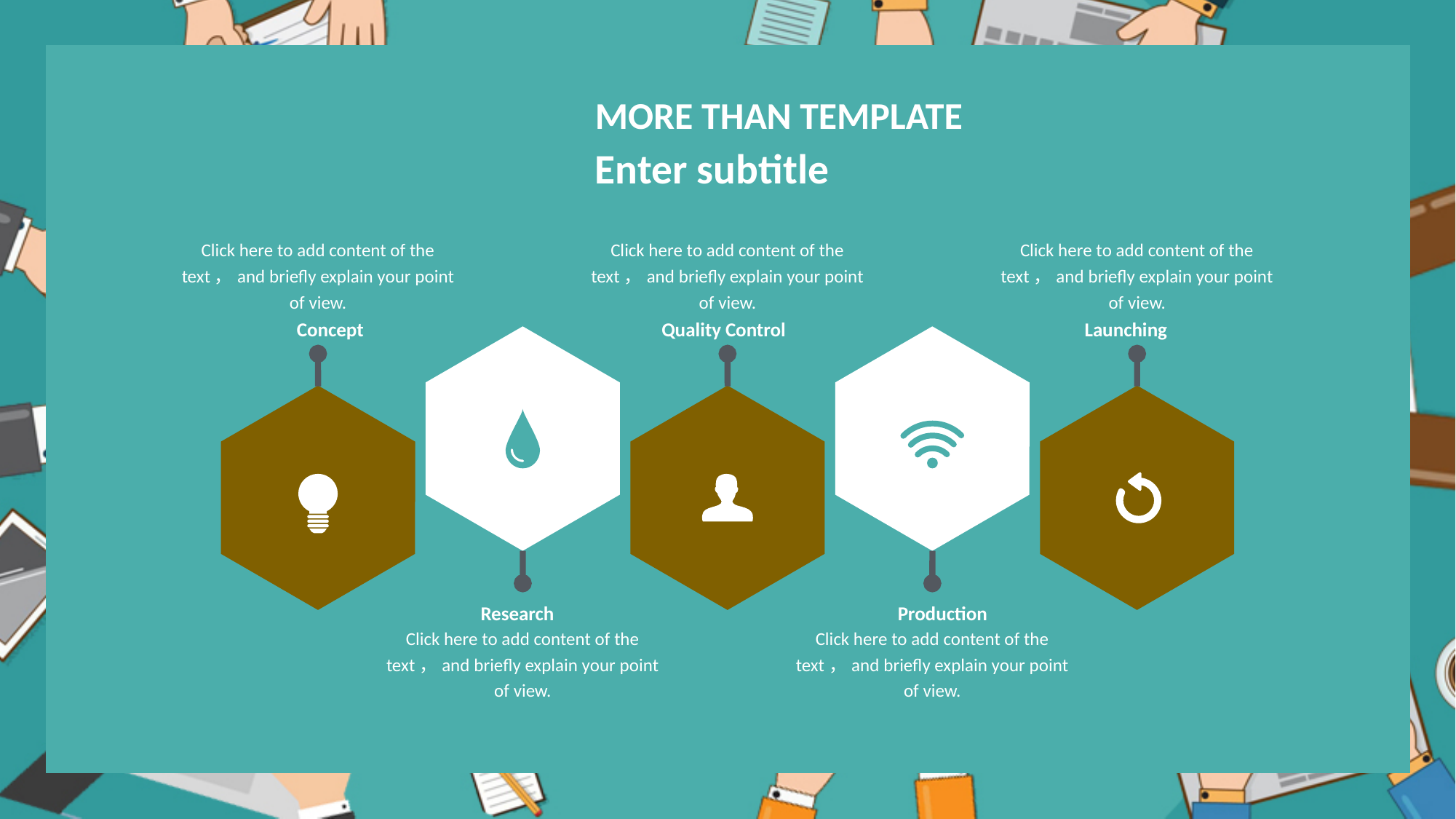

MORE THAN TEMPLATE
Enter subtitle
Click here to add content of the text，and briefly explain your point of view.
Click here to add content of the text，and briefly explain your point of view.
Click here to add content of the text，and briefly explain your point of view.
Concept
Quality Control
Launching

Research
Production
Click here to add content of the text，and briefly explain your point of view.
Click here to add content of the text，and briefly explain your point of view.